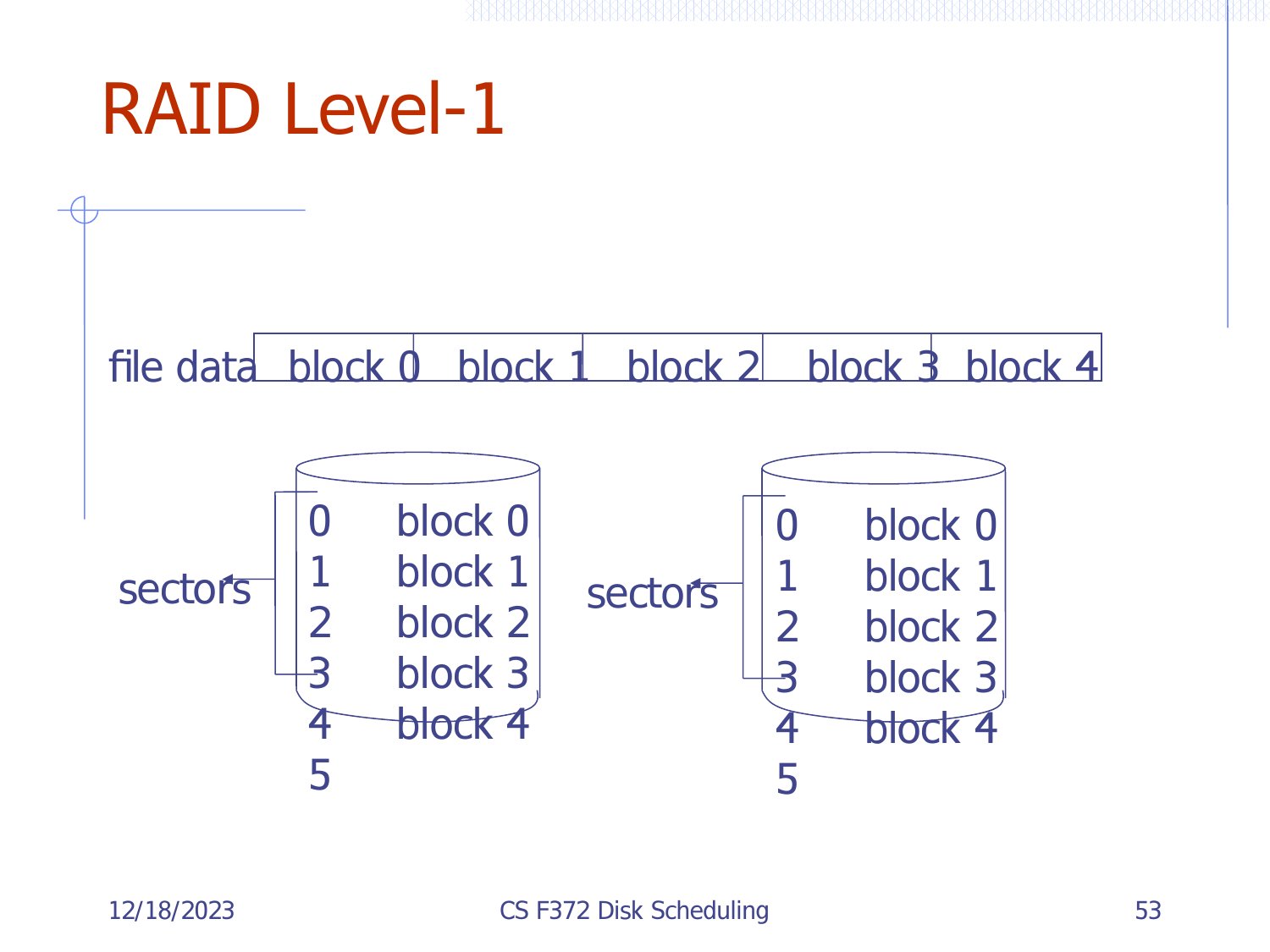

# RAID Level-1

file data
block 0
block 1
block 2
block 3
block 4

0     block 0
1     block 1
2     block 2
3     block 3
4     block 4
5

0     block 0
1     block 1
2     block 2
3     block 3
4     block 4
5

sectors
sectors

12/18/2023
CS F372 Disk Scheduling
53